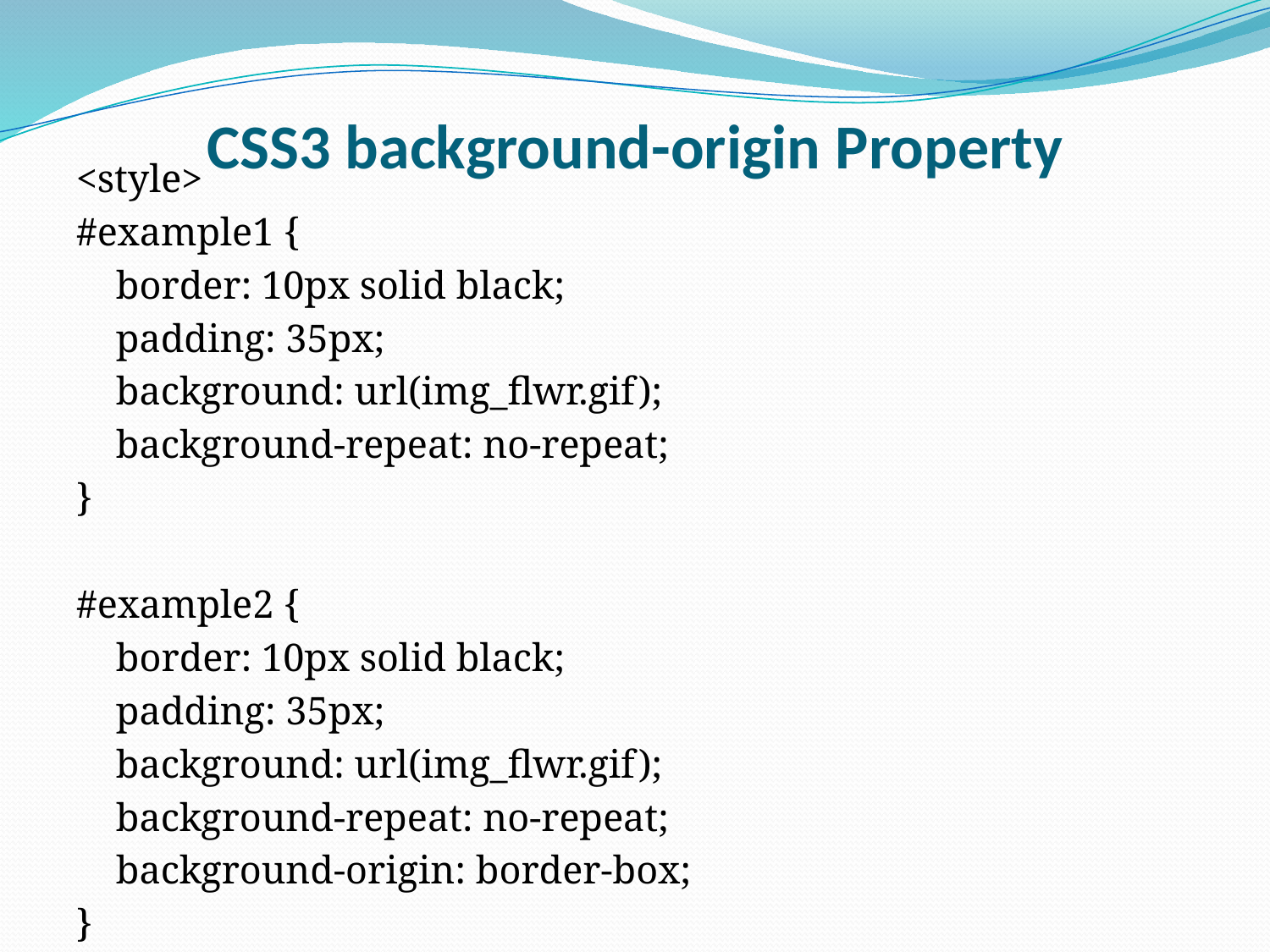

# CSS3 background-origin Property
<style>
#example1 {
    border: 10px solid black;
    padding: 35px;
    background: url(img_flwr.gif);
    background-repeat: no-repeat;
}

#example2 {
    border: 10px solid black;
    padding: 35px;
    background: url(img_flwr.gif);
    background-repeat: no-repeat;
    background-origin: border-box;
}